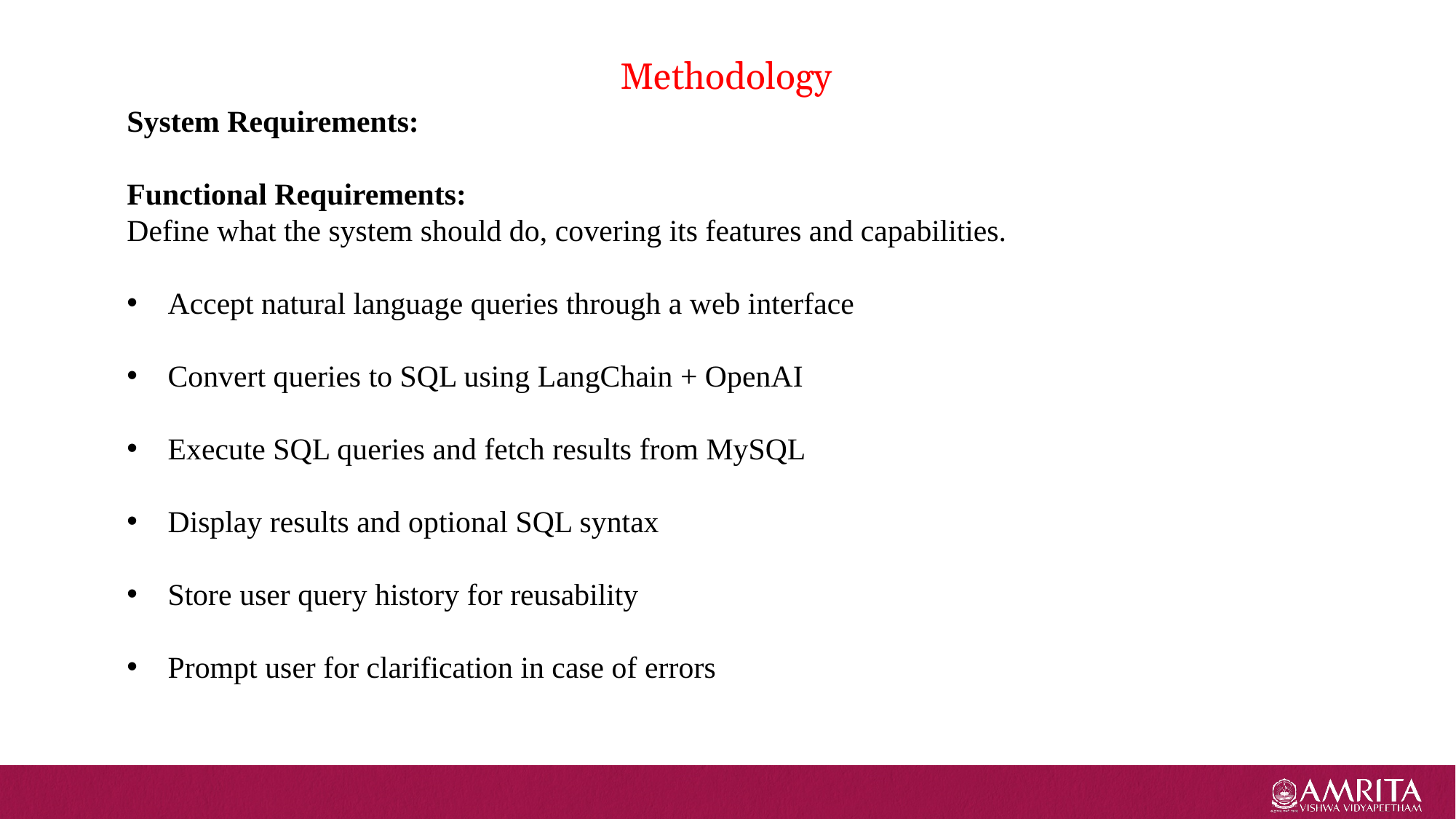

# Methodology
System Requirements:

Functional Requirements:
Define what the system should do, covering its features and capabilities.

Accept natural language queries through a web interface

Convert queries to SQL using LangChain + OpenAI

Execute SQL queries and fetch results from MySQL

Display results and optional SQL syntax

Store user query history for reusability

Prompt user for clarification in case of errors
9